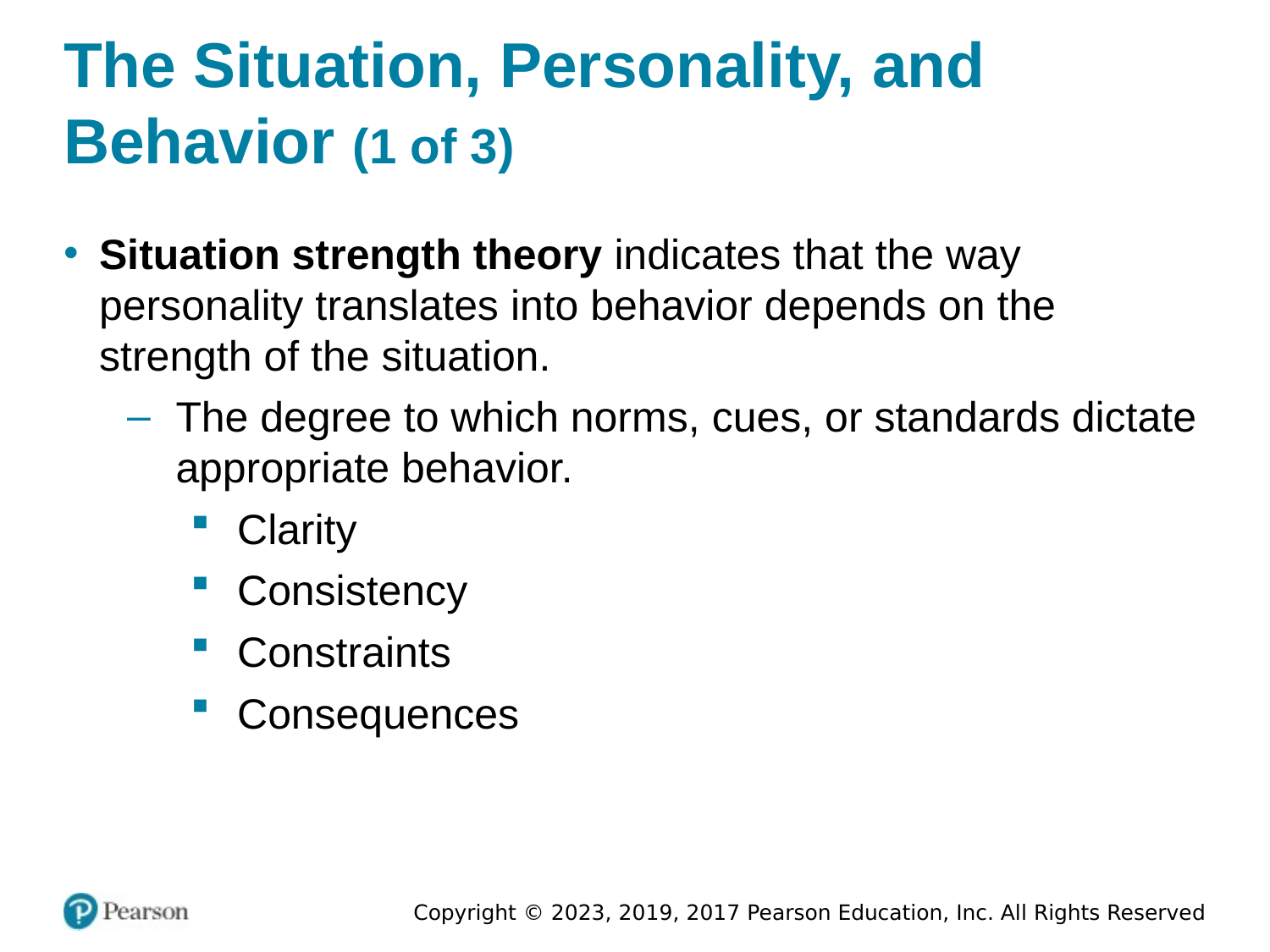

# The Situation, Personality, and Behavior (1 of 3)
Situation strength theory indicates that the way personality translates into behavior depends on the strength of the situation.
The degree to which norms, cues, or standards dictate appropriate behavior.
Clarity
Consistency
Constraints
Consequences